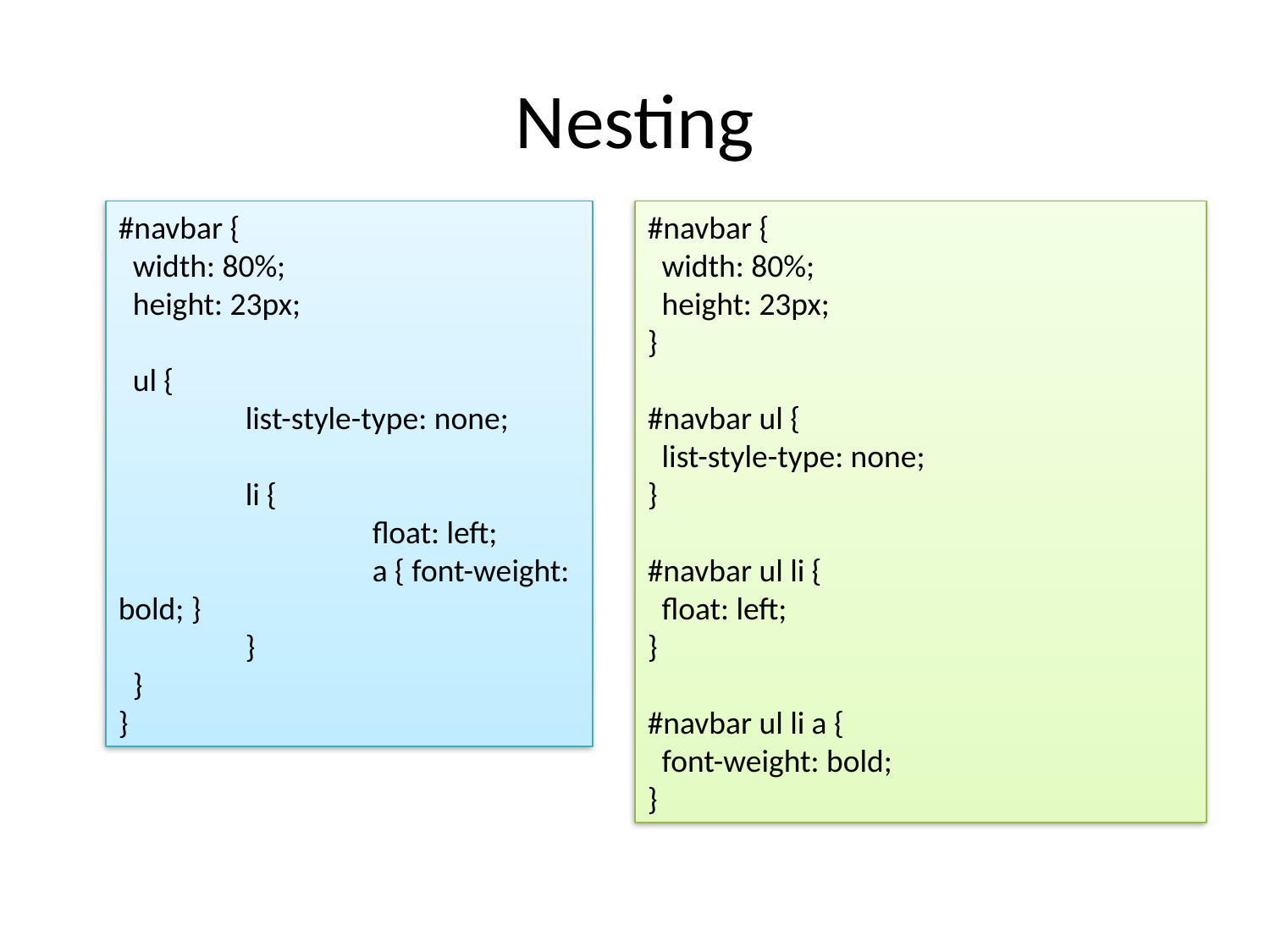

# Nesting
#navbar {
  width: 80%;
  height: 23px;

  ul {
	list-style-type: none;

	li {
		float: left;
		a { font-weight: bold; }
	}
  }
}
#navbar {
  width: 80%;
  height: 23px;
}

#navbar ul {
  list-style-type: none;
}

#navbar ul li {
  float: left;
}

#navbar ul li a {
  font-weight: bold;
}